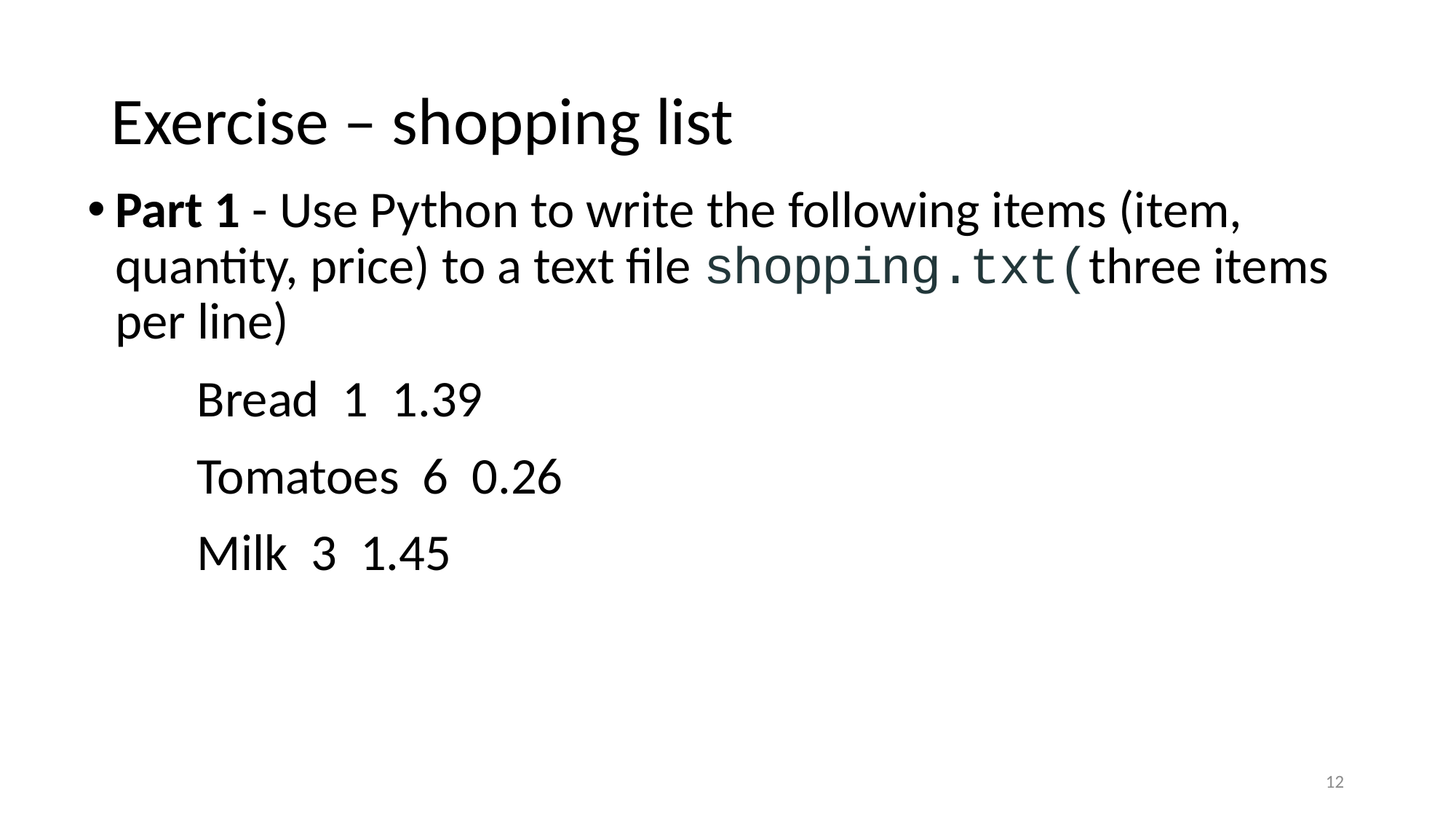

# Exercise – shopping list
Part 1 - Use Python to write the following items (item, quantity, price) to a text file shopping.txt(three items per line)
	Bread  1  1.39
	Tomatoes  6  0.26
	Milk  3  1.45

12